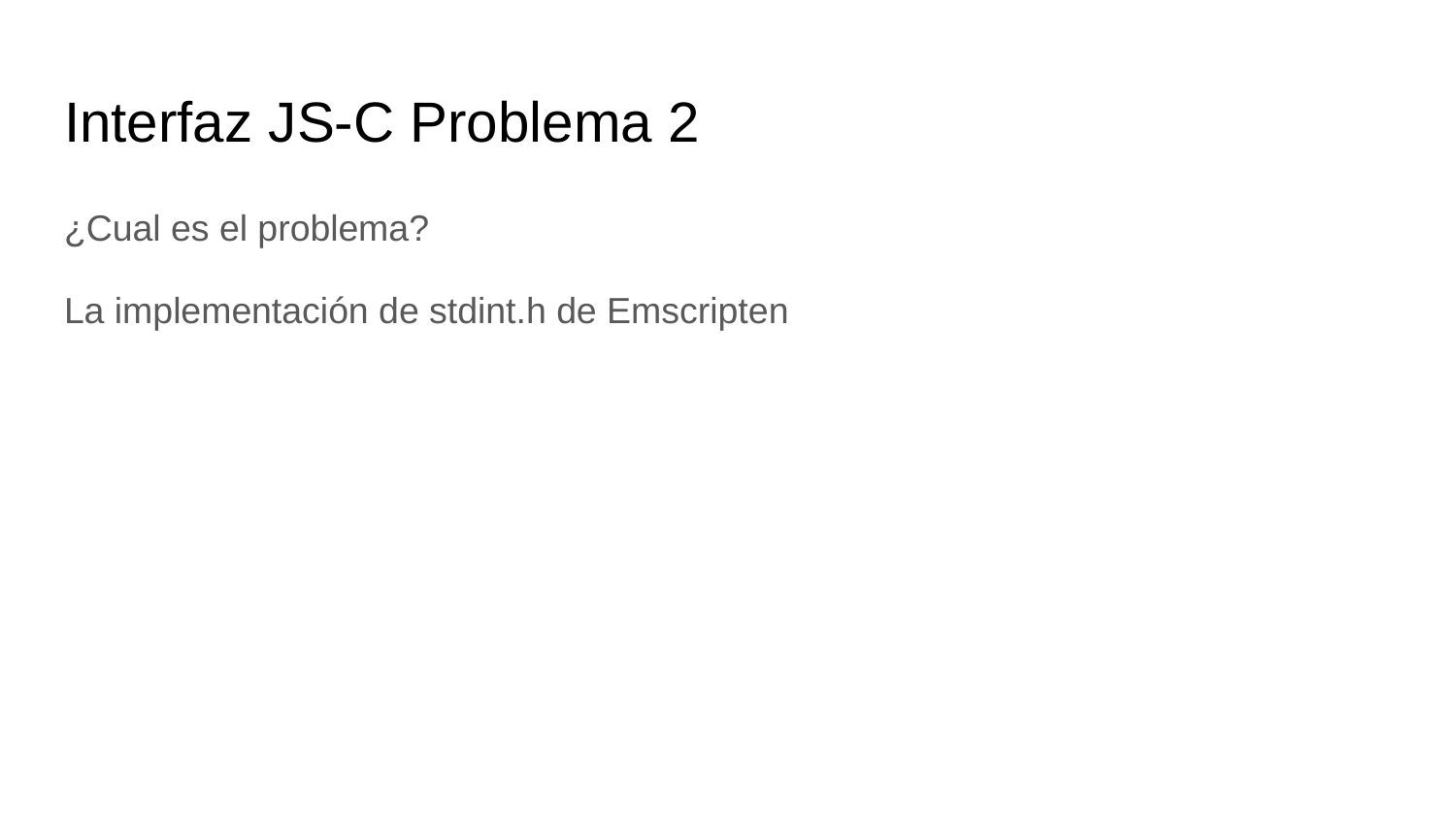

# Interfaz JS-C Problema 2
¿Cual es el problema?
La implementación de stdint.h de Emscripten